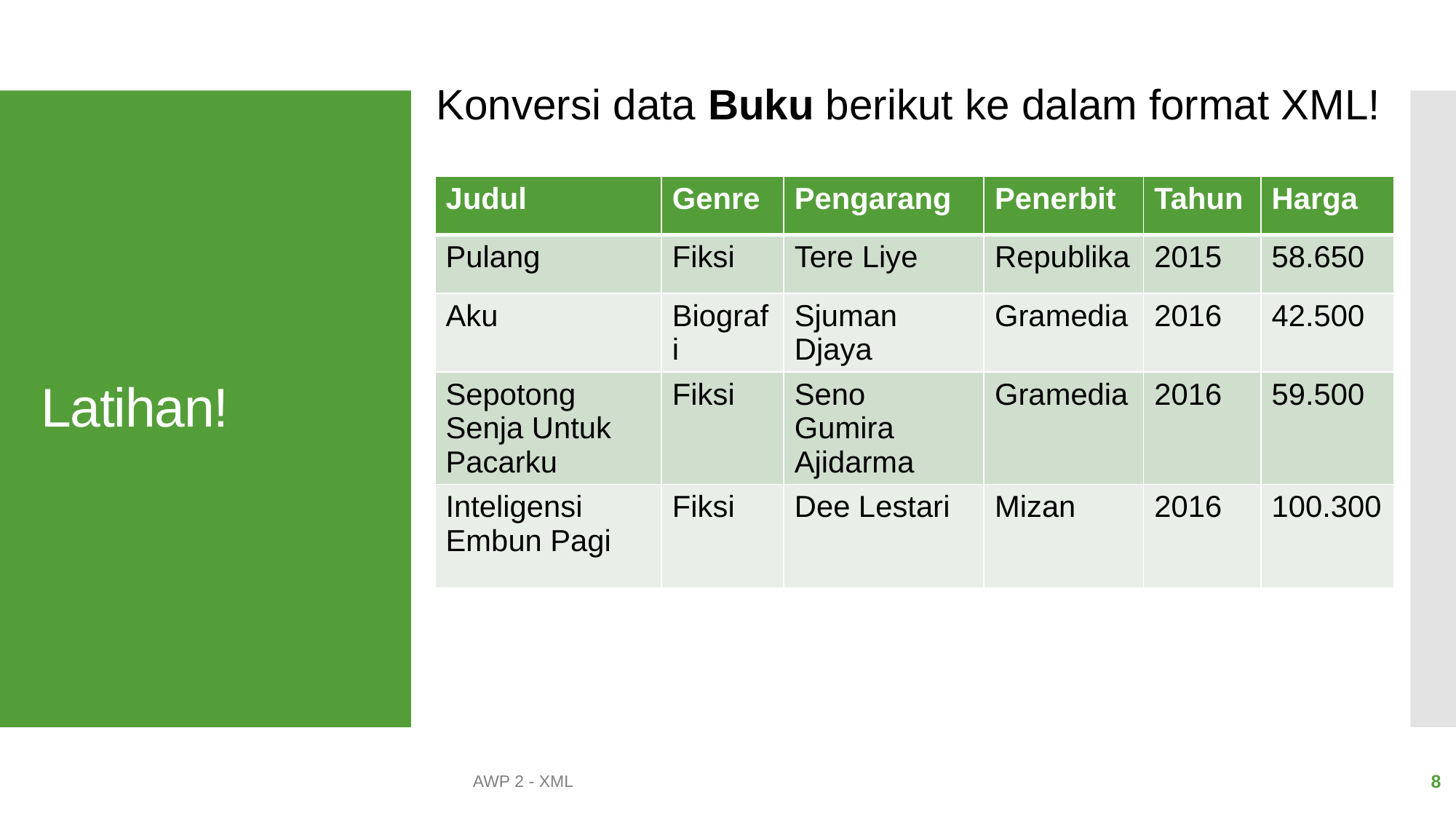

Konversi data Buku berikut ke dalam format XML!
# Latihan!
| Judul | Genre | Pengarang | Penerbit | Tahun | Harga |
| --- | --- | --- | --- | --- | --- |
| Pulang | Fiksi | Tere Liye | Republika | 2015 | 58.650 |
| Aku | Biografi | Sjuman Djaya | Gramedia | 2016 | 42.500 |
| Sepotong Senja Untuk Pacarku | Fiksi | Seno Gumira Ajidarma | Gramedia | 2016 | 59.500 |
| Inteligensi Embun Pagi | Fiksi | Dee Lestari | Mizan | 2016 | 100.300 |
AWP 2 - XML
8